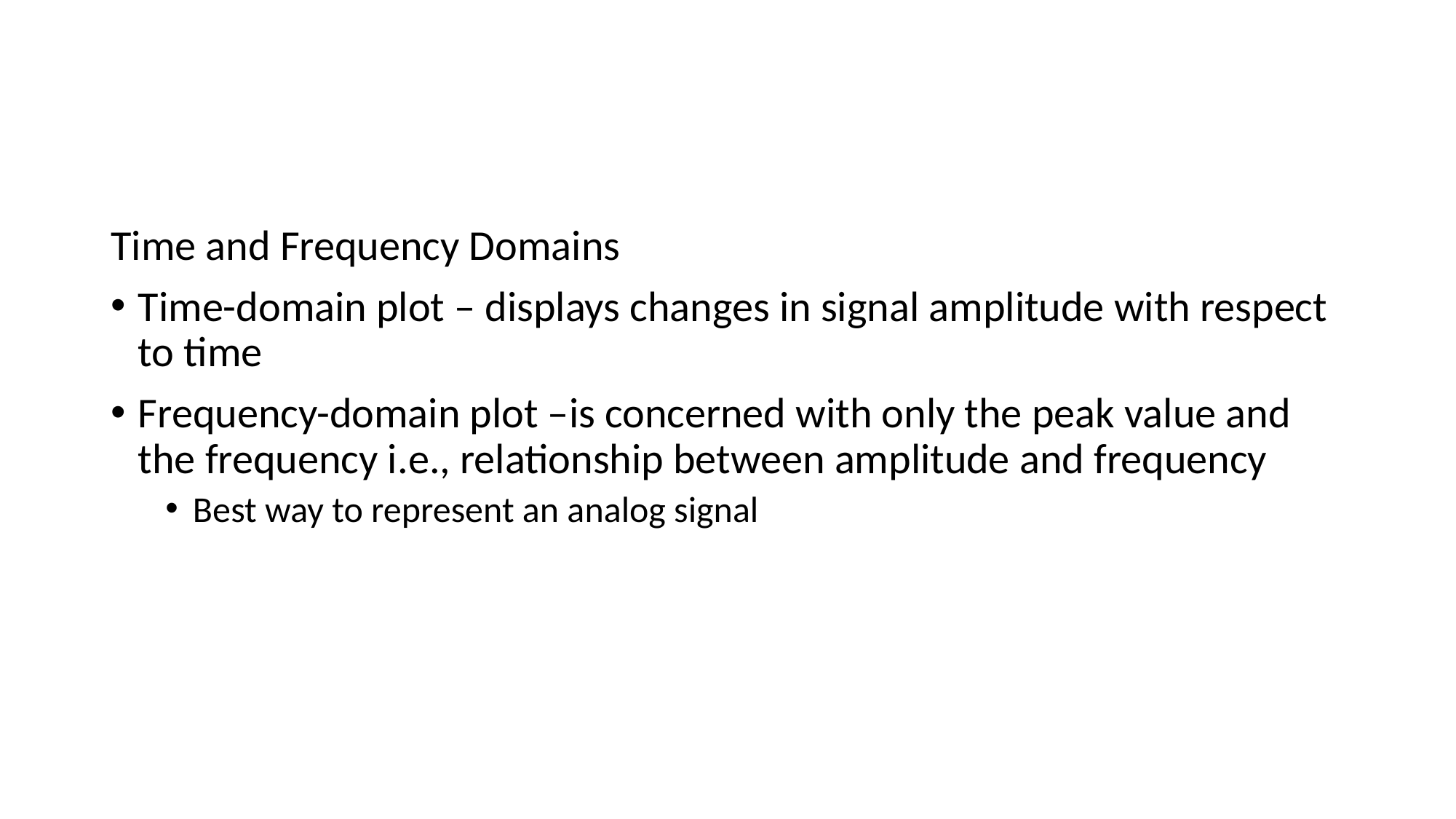

#
Time and Frequency Domains
Time-domain plot – displays changes in signal amplitude with respect to time
Frequency-domain plot –is concerned with only the peak value and the frequency i.e., relationship between amplitude and frequency
Best way to represent an analog signal